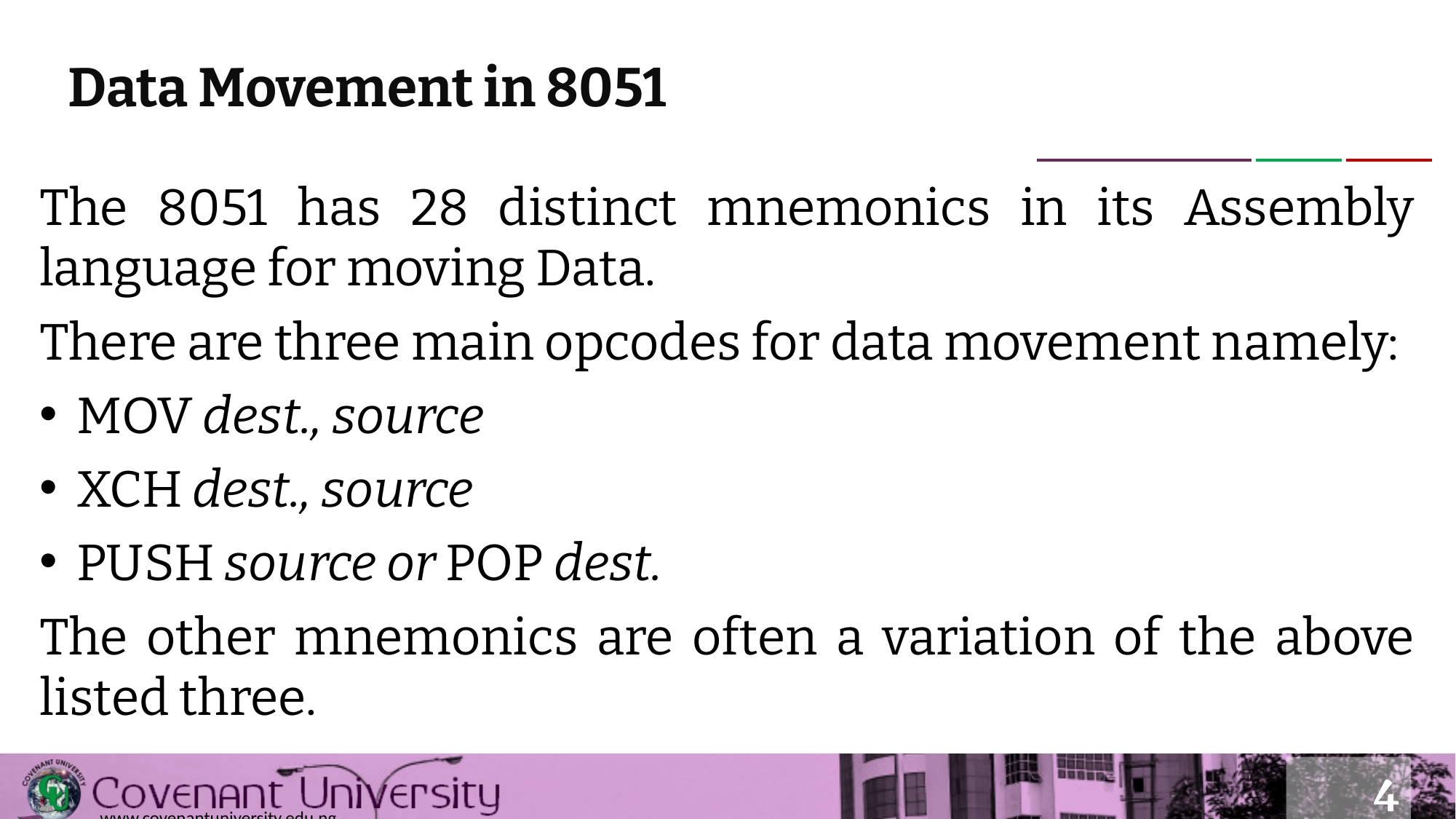

# Data Movement in 8051
The 8051 has 28 distinct mnemonics in its Assembly language for moving Data.
There are three main opcodes for data movement namely:
MOV dest., source
XCH dest., source
PUSH source or POP dest.
The other mnemonics are often a variation of the above listed three.